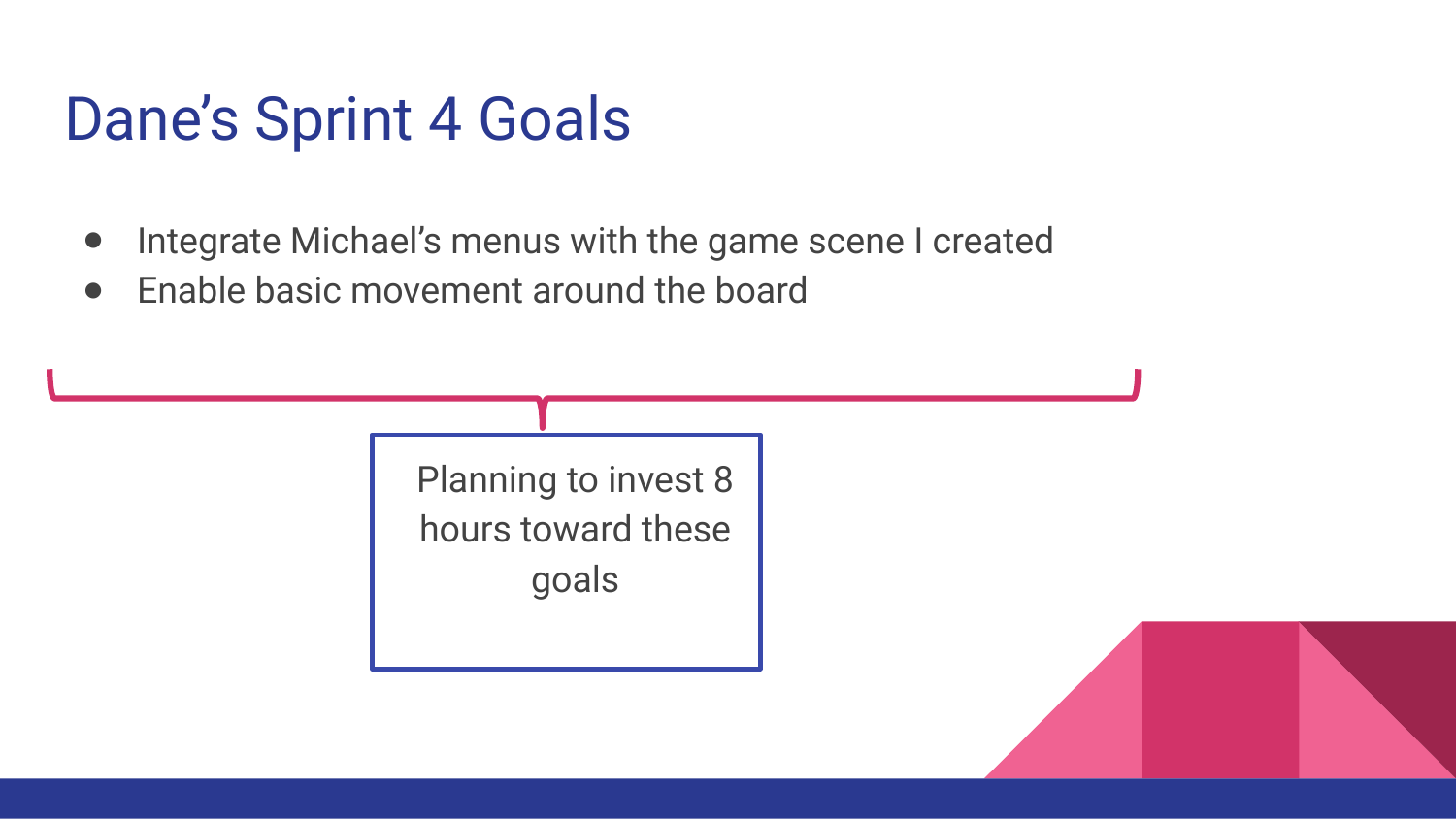

# Dane’s Sprint 4 Goals
Integrate Michael’s menus with the game scene I created
Enable basic movement around the board
Planning to invest 8 hours toward these goals